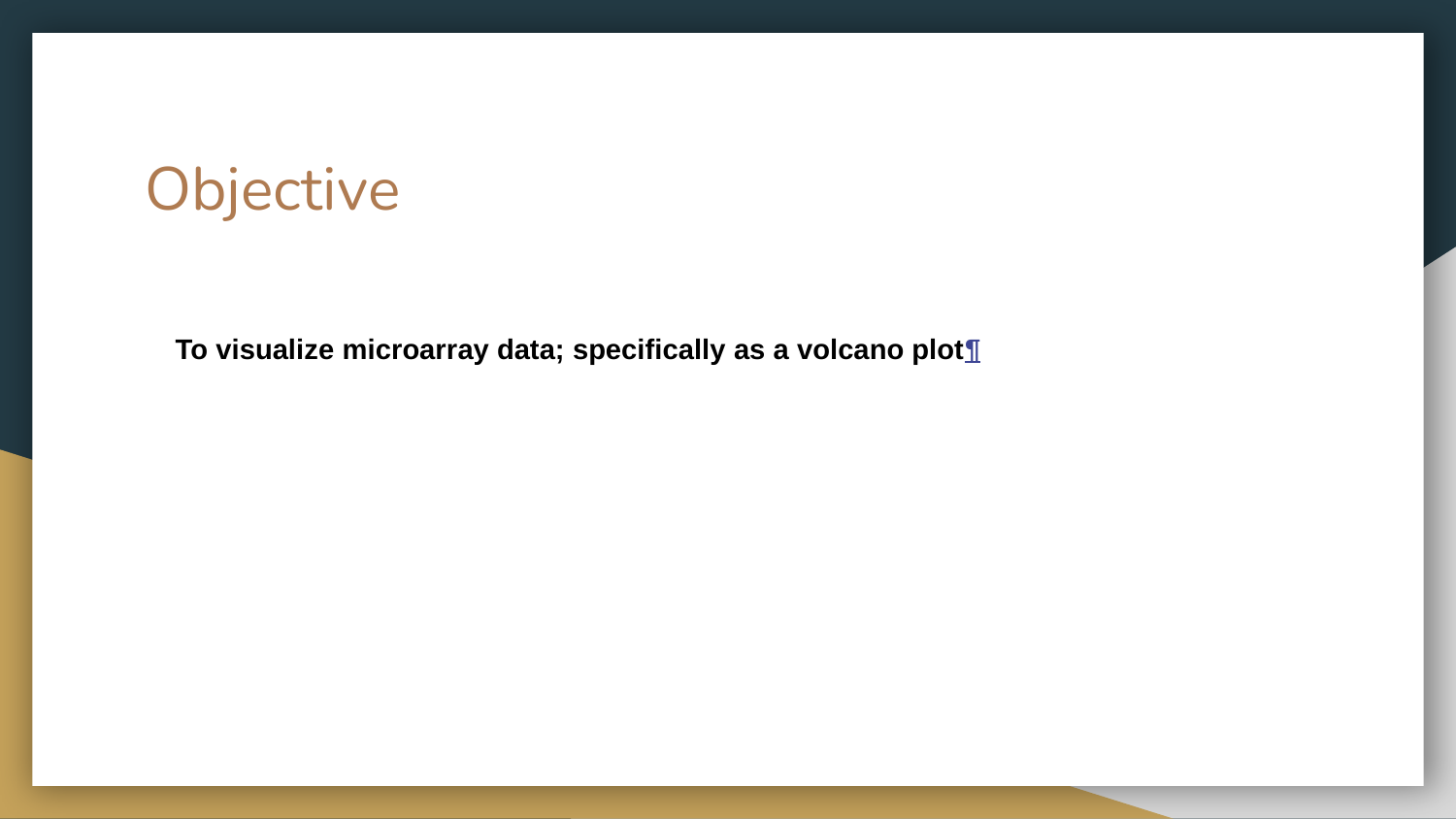

# Objective
To visualize microarray data; specifically as a volcano plot¶